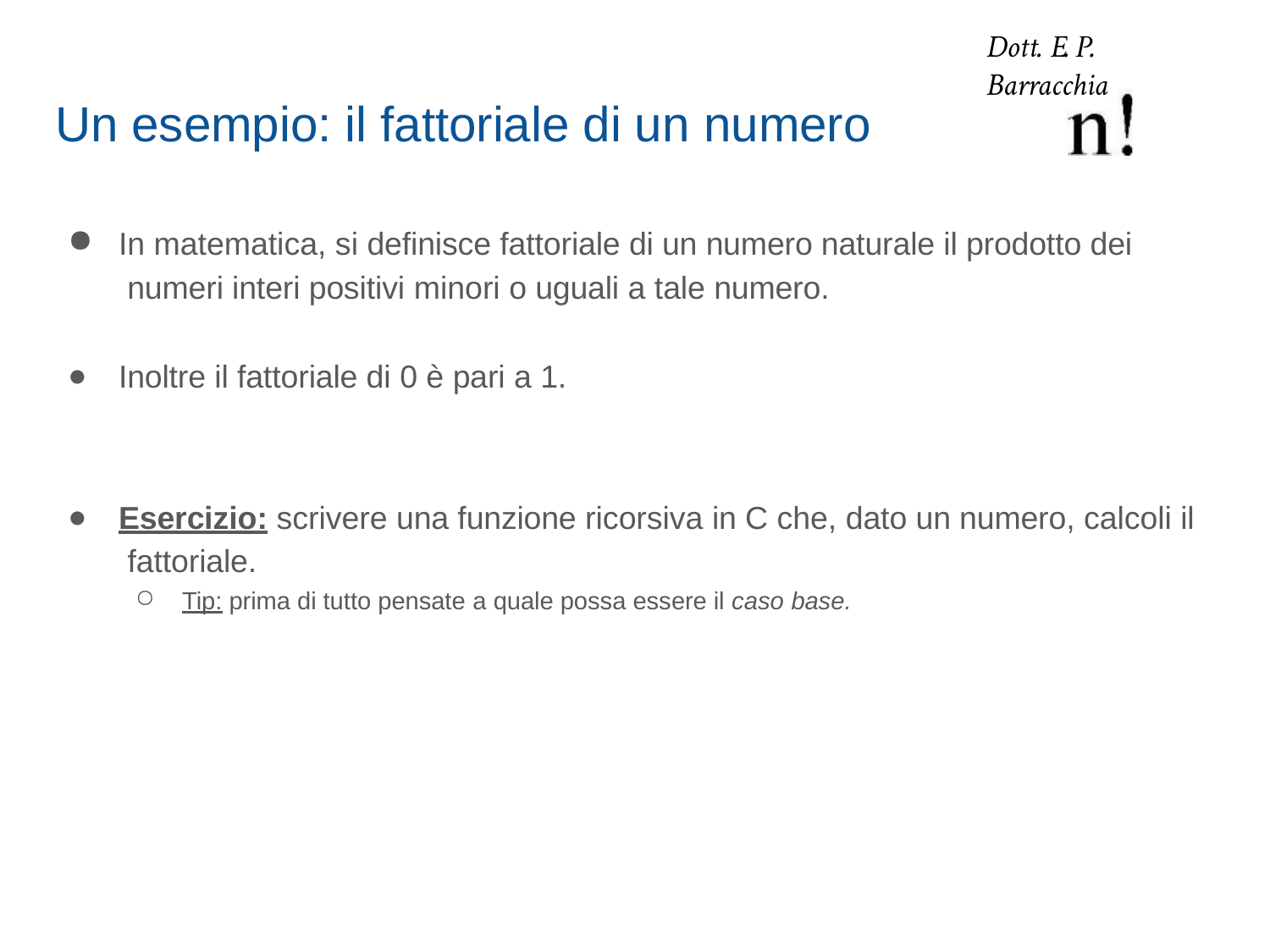

# Dott. E. P. Barracchia

Un esempio: il fattoriale di un numero
In matematica, si definisce fattoriale di un numero naturale il prodotto dei  numeri interi positivi minori o uguali a tale numero.

Inoltre il fattoriale di 0 è pari a 1.
Esercizio: scrivere una funzione ricorsiva in C che, dato un numero, calcoli il  fattoriale.
Tip: prima di tutto pensate a quale possa essere il caso base.